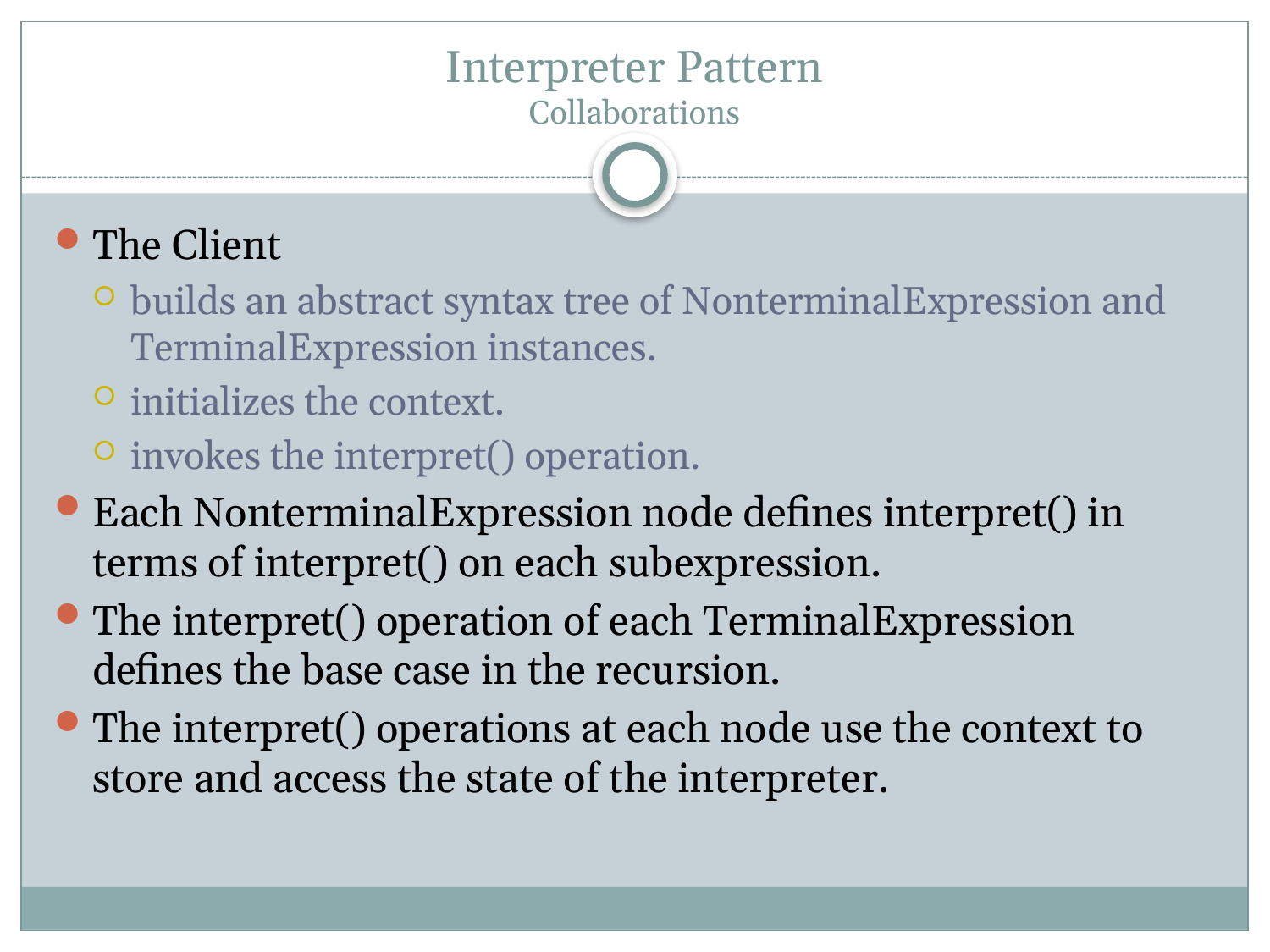

# Interpreter Pattern Collaborations
The Client
builds an abstract syntax tree of NonterminalExpression and TerminalExpression instances.
initializes the context.
invokes the interpret() operation.
Each NonterminalExpression node defines interpret() in terms of interpret() on each subexpression.
The interpret() operation of each TerminalExpression defines the base case in the recursion.
The interpret() operations at each node use the context to store and access the state of the interpreter.